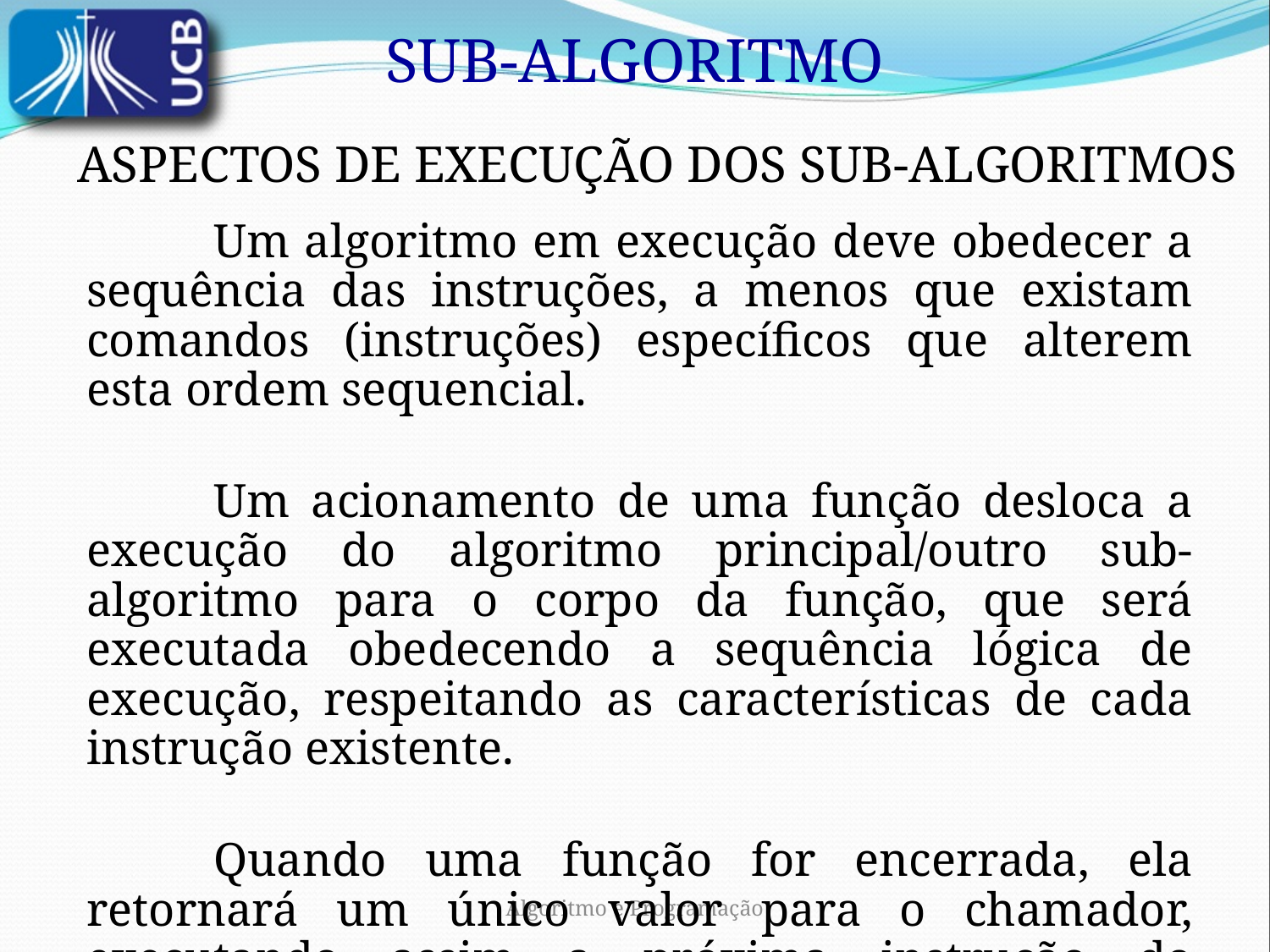

SUB-ALGORITMO
ASPECTOS DE EXECUÇÃO DOS SUB-ALGORITMOS
	Um algoritmo em execução deve obedecer a sequência das instruções, a menos que existam comandos (instruções) específicos que alterem esta ordem sequencial.

	Um acionamento de uma função desloca a execução do algoritmo principal/outro sub-algoritmo para o corpo da função, que será executada obedecendo a sequência lógica de execução, respeitando as características de cada instrução existente.

	Quando uma função for encerrada, ela retornará um único valor para o chamador, executando assim a próxima instrução do algoritmo principal ou sub-algoritmo acionador.
Algoritmo e Programação